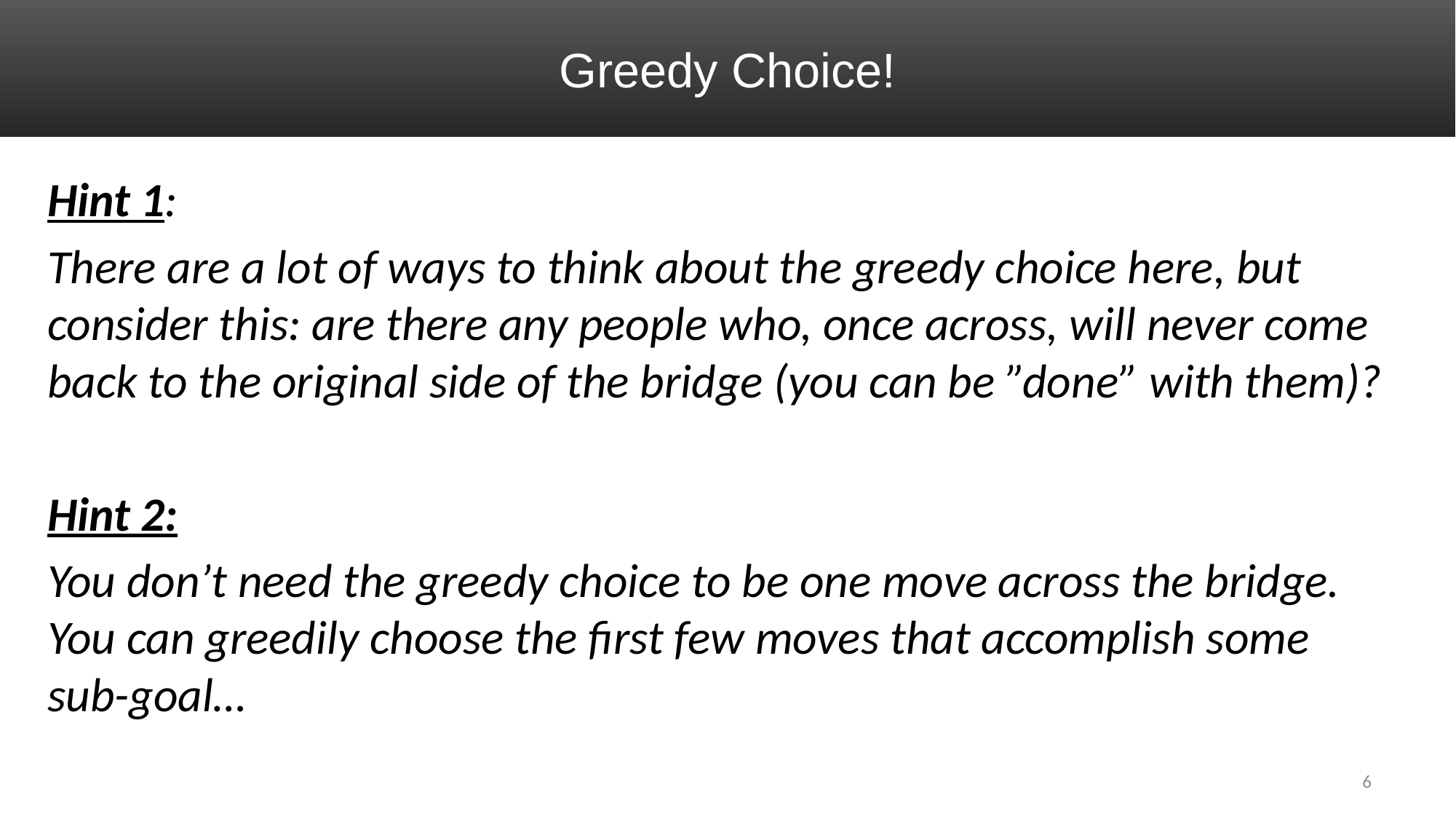

# Greedy Choice!
Hint 1:
There are a lot of ways to think about the greedy choice here, but consider this: are there any people who, once across, will never come back to the original side of the bridge (you can be ”done” with them)?

Hint 2:
You don’t need the greedy choice to be one move across the bridge. You can greedily choose the first few moves that accomplish some sub-goal…
6